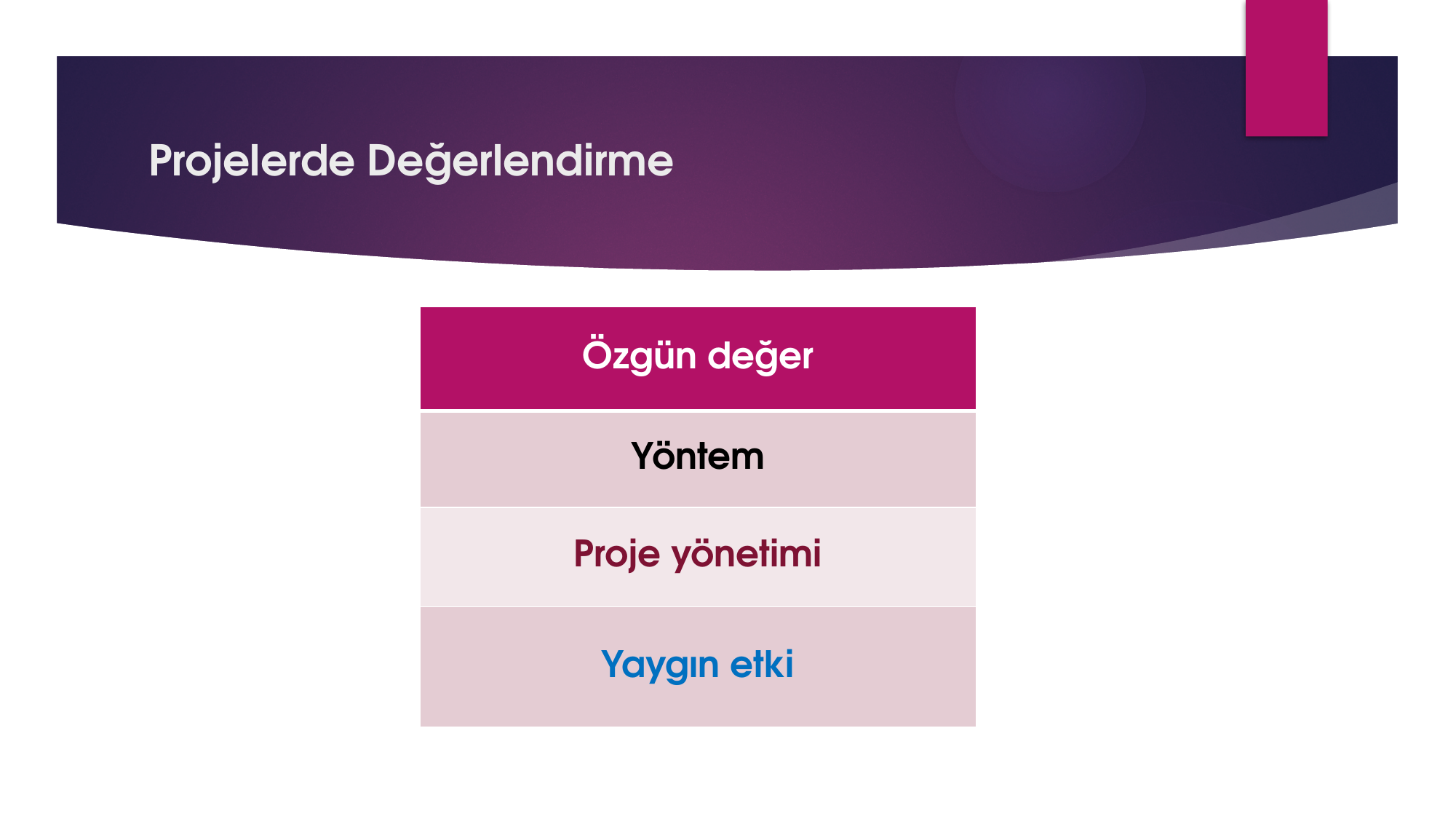

# Projelerde Değerlendirme
| Özgün değer |
| --- |
| Yöntem |
| Proje yönetimi |
| Yaygın etki |